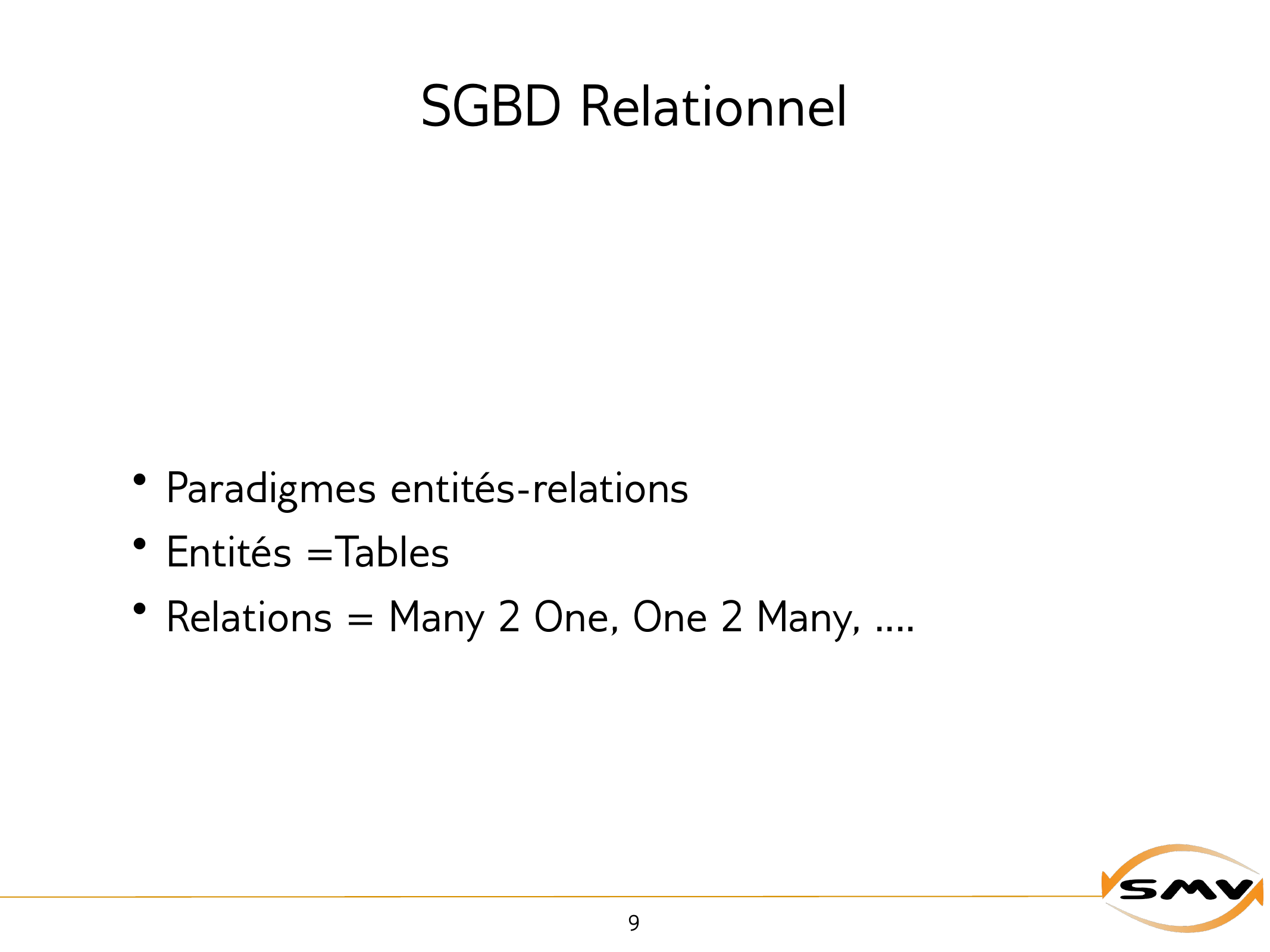

# SGBD Relationnel
Paradigmes entités-relations
Entités =Tables
Relations = Many 2 One, One 2 Many, ....
9